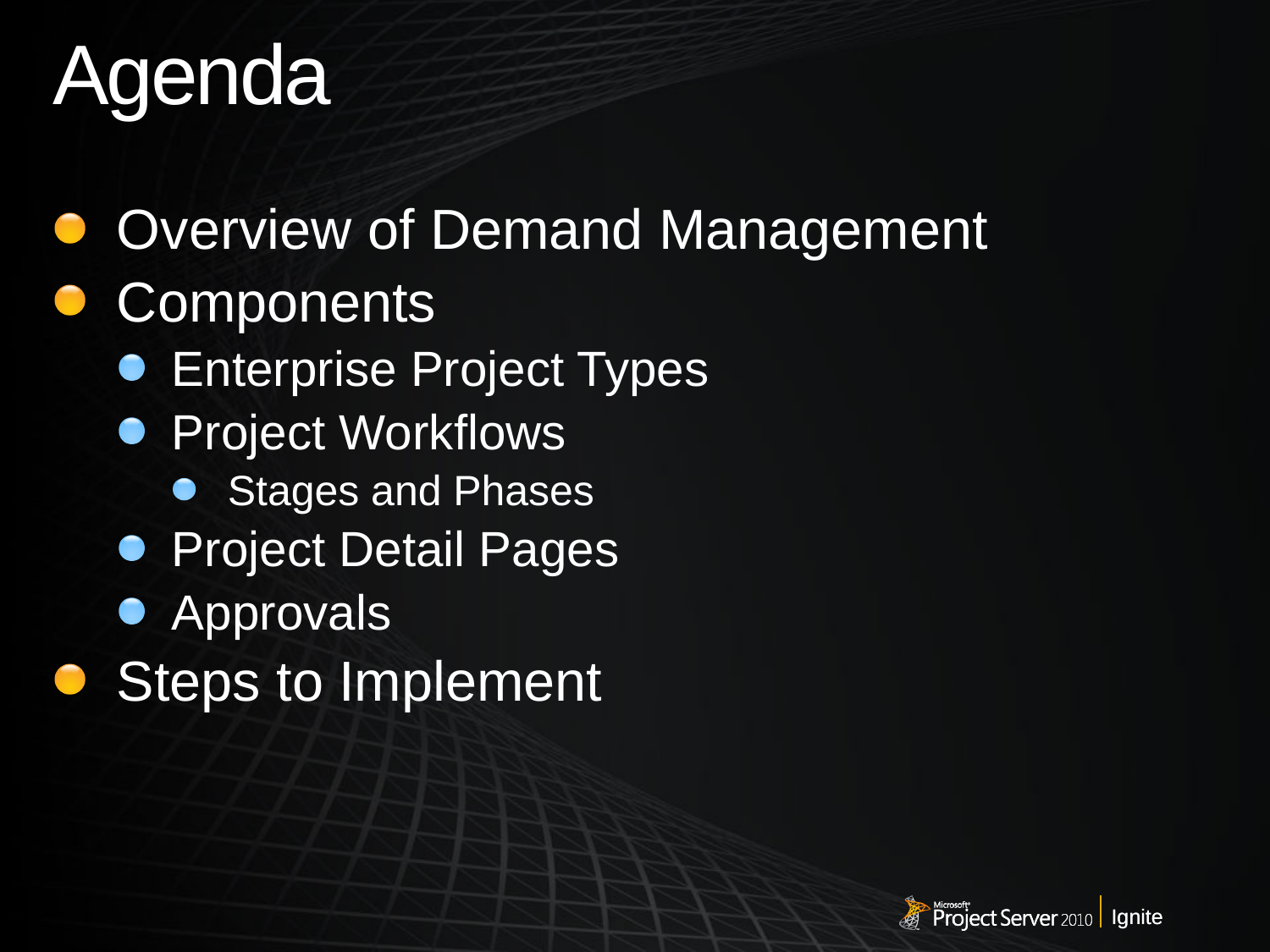

# Agenda
Overview of Demand Management
Components
Enterprise Project Types
Project Workflows
Stages and Phases
Project Detail Pages
Approvals
Steps to Implement